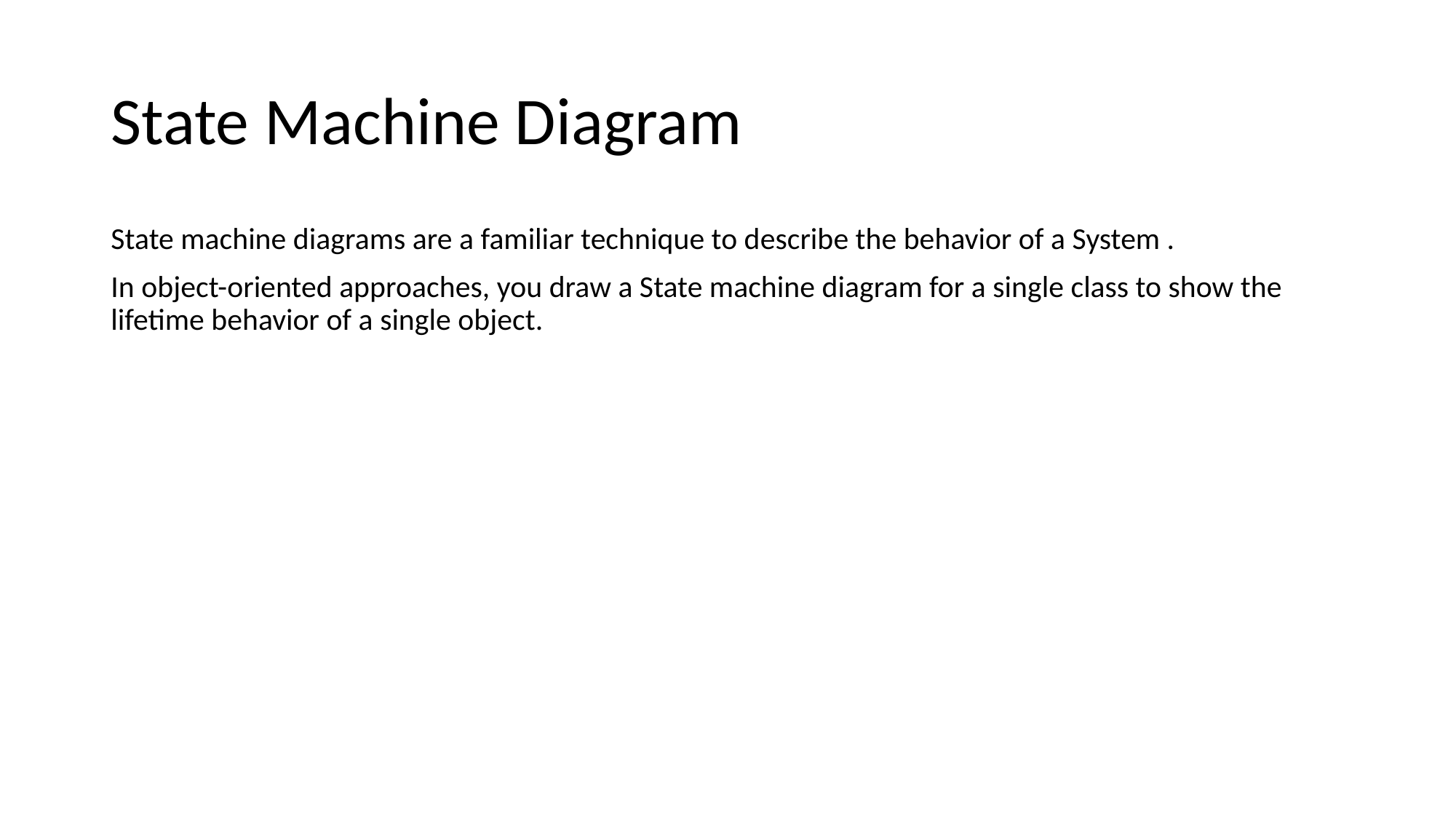

# State Machine Diagram
State machine diagrams are a familiar technique to describe the behavior of a System .
In object-oriented approaches, you draw a State machine diagram for a single class to show the lifetime behavior of a single object.